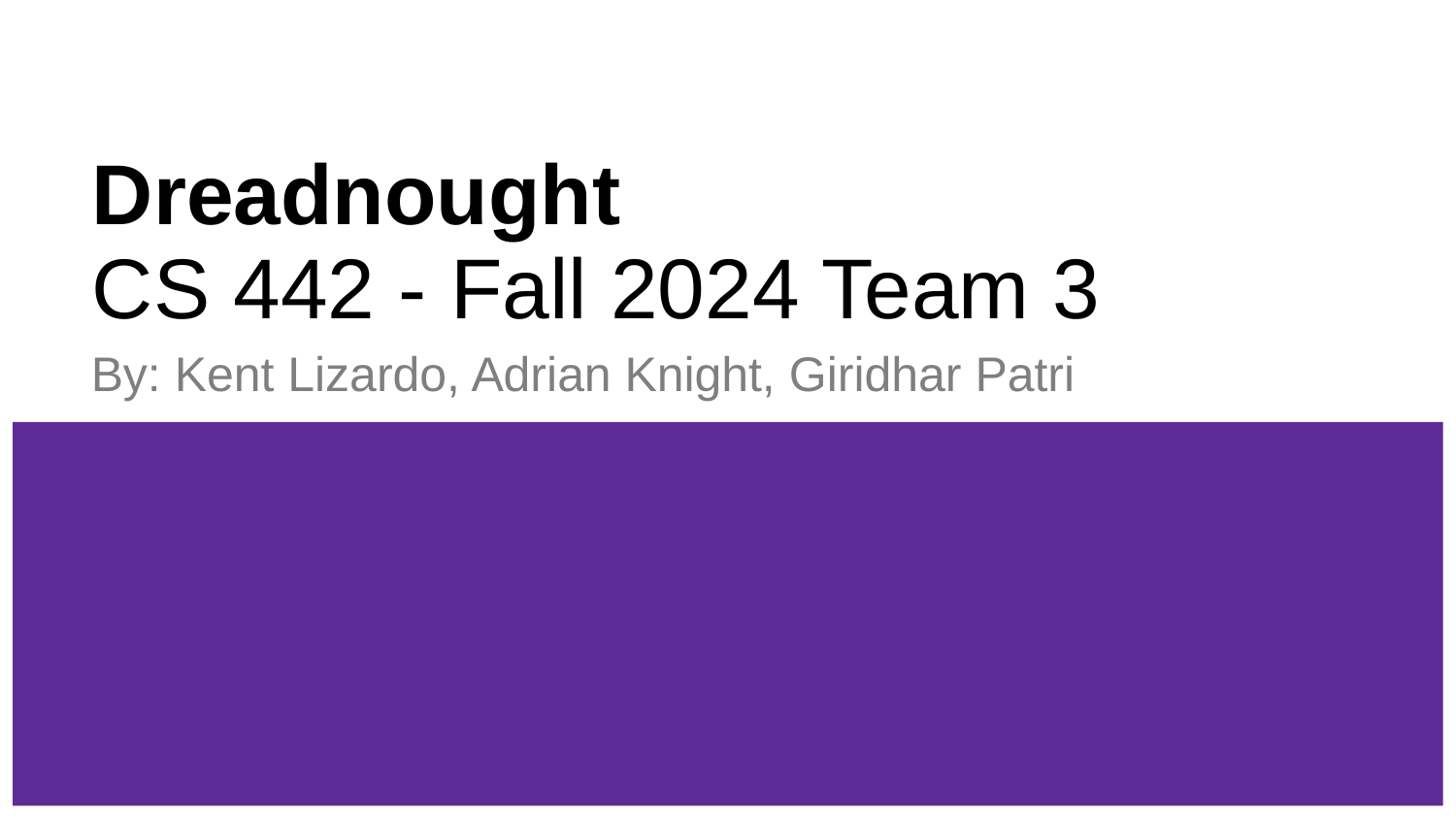

# Dreadnought
CS 442 - Fall 2024 Team 3
By: Kent Lizardo, Adrian Knight, Giridhar Patri